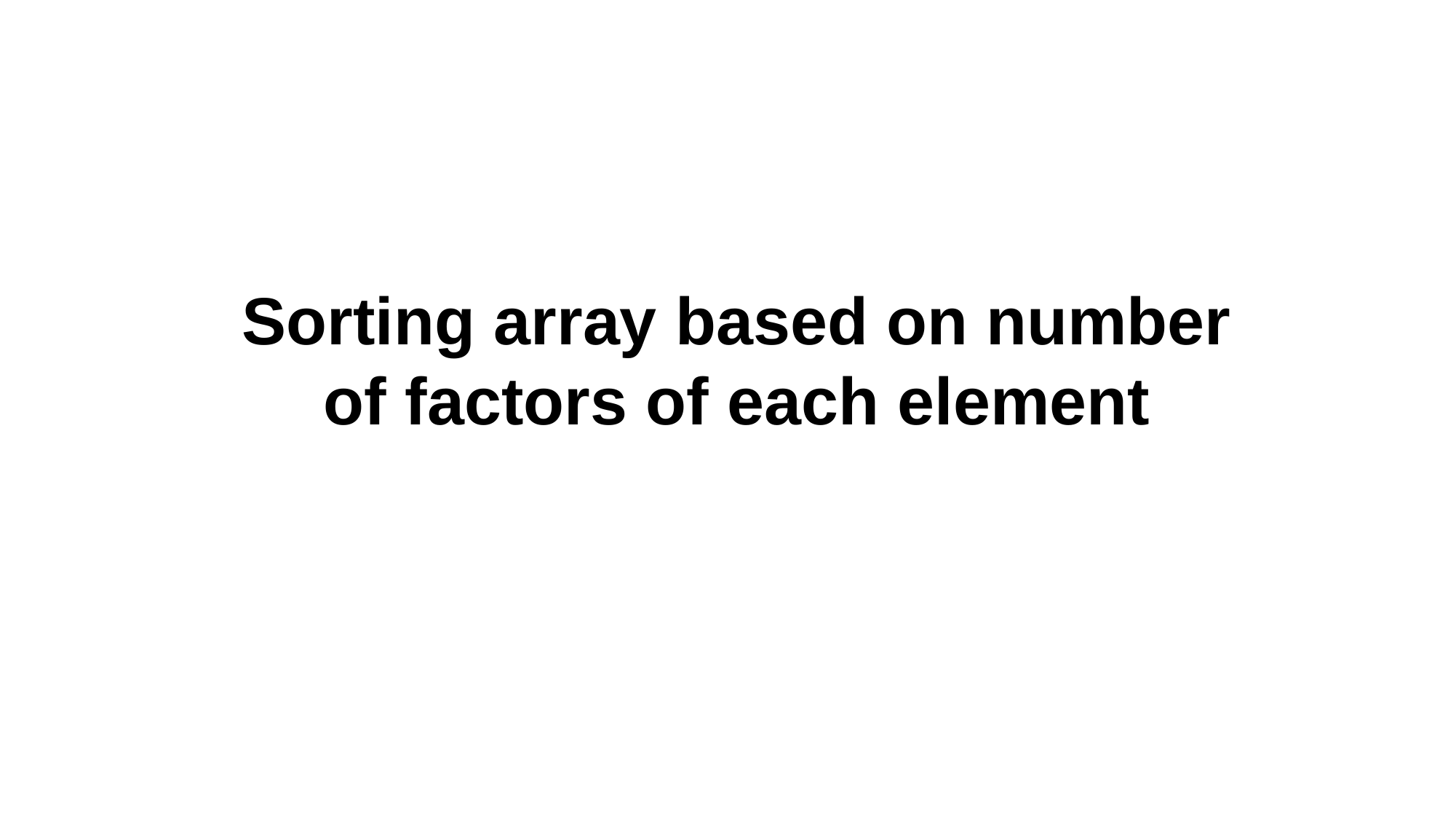

Sorting array based on number of factors of each element